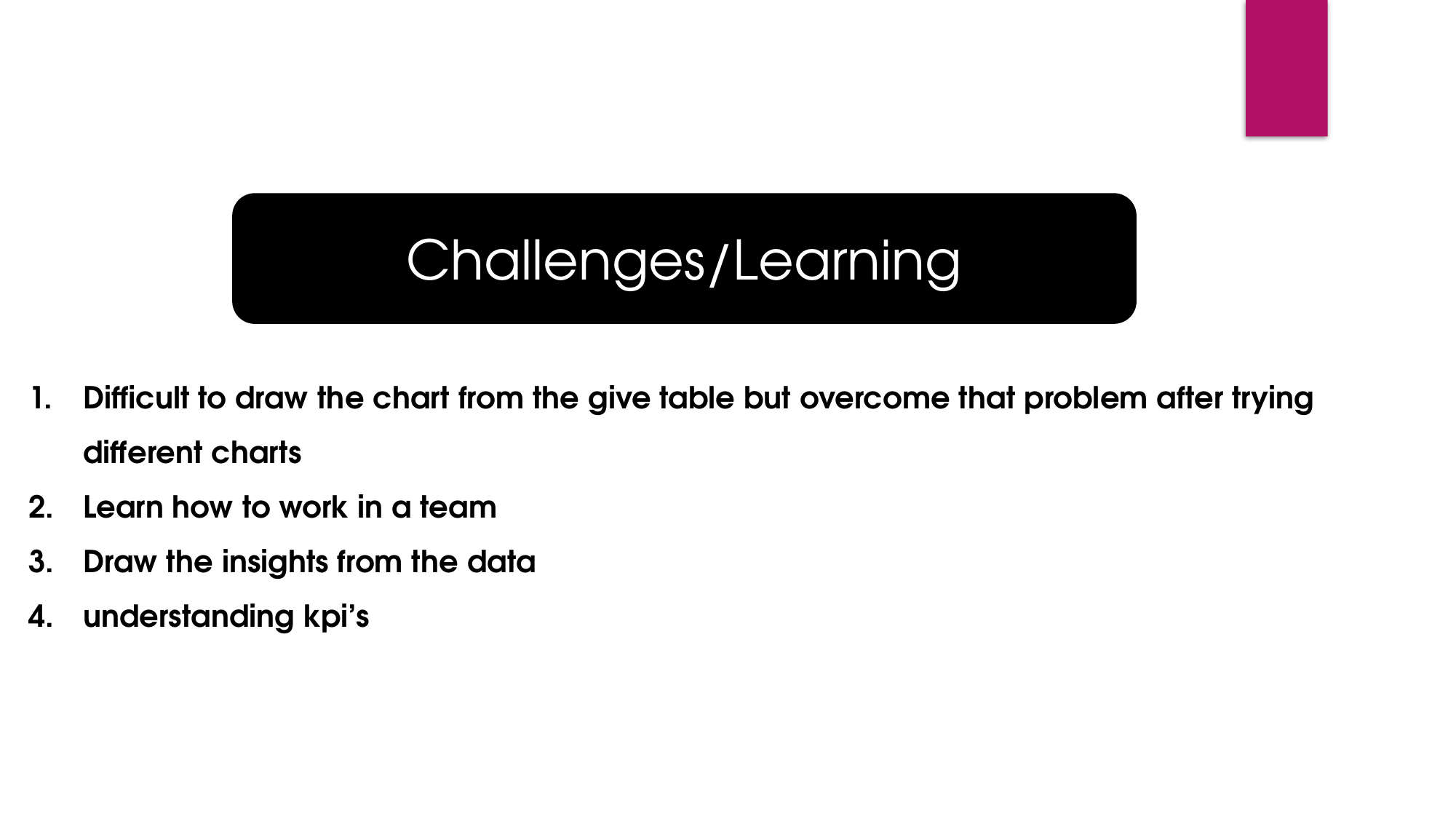

Challenges/Learning
Difficult to draw the chart from the give table but overcome that problem after trying different charts
Learn how to work in a team
Draw the insights from the data
understanding kpi’s